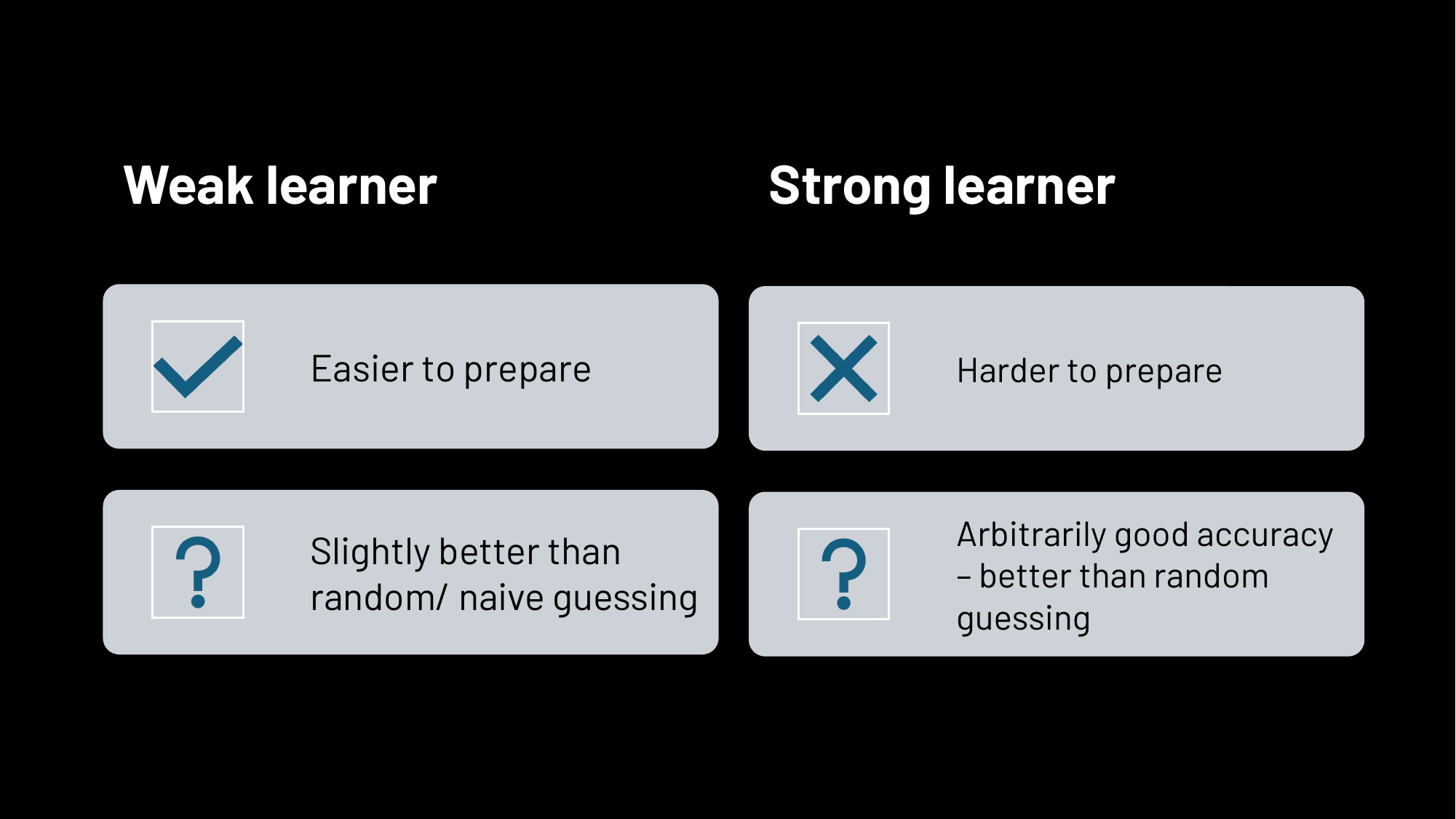

Weak learner
Strong learner
Easier to prepare
Slightly better than random/ naive guessing
Harder to prepare
Arbitrarily good accuracy – better than random guessing